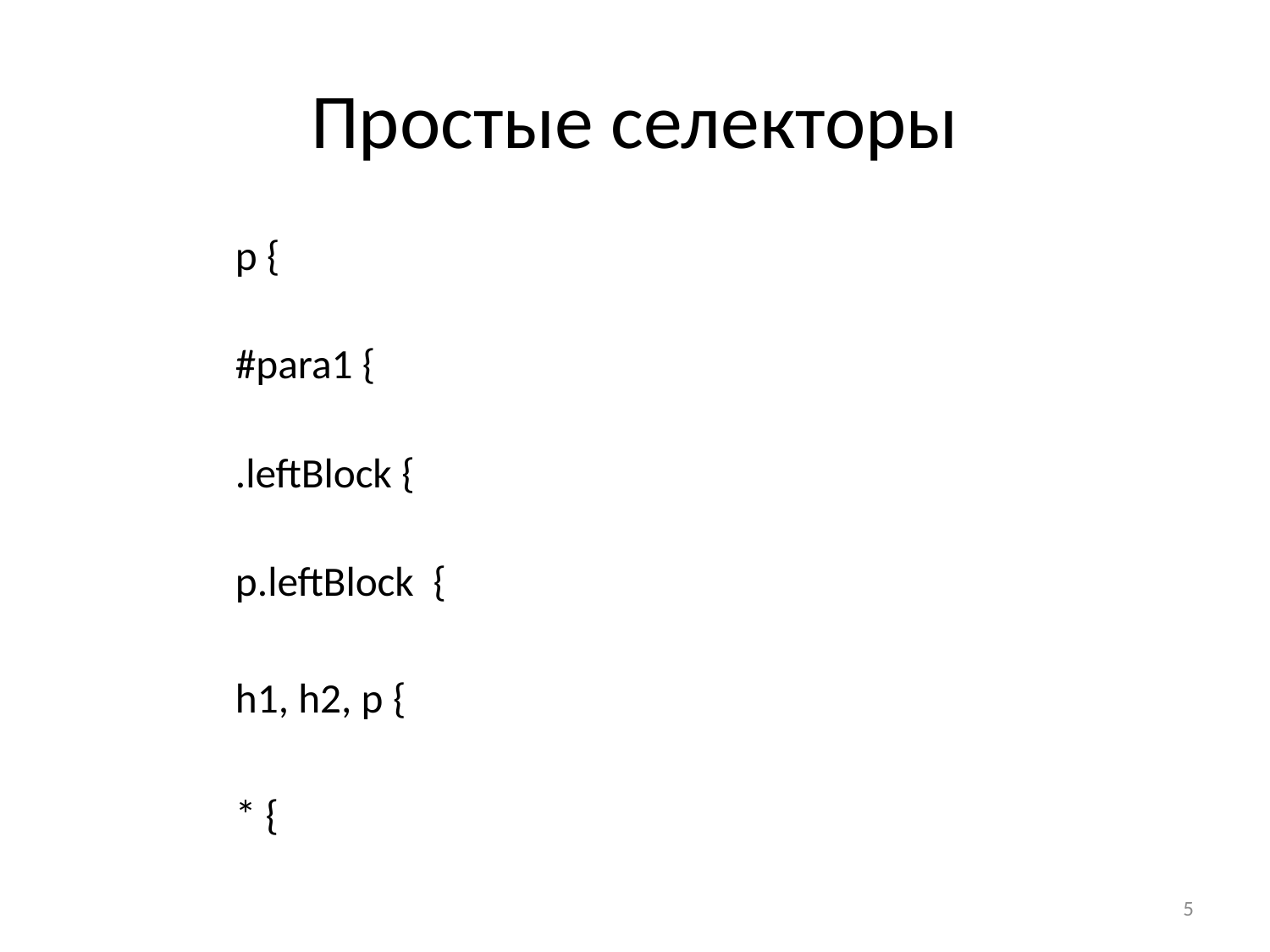

# Простые селекторы
p {
#para1 {
.leftBlock {
p.leftBlock  {

h1, h2, p {

* {

5